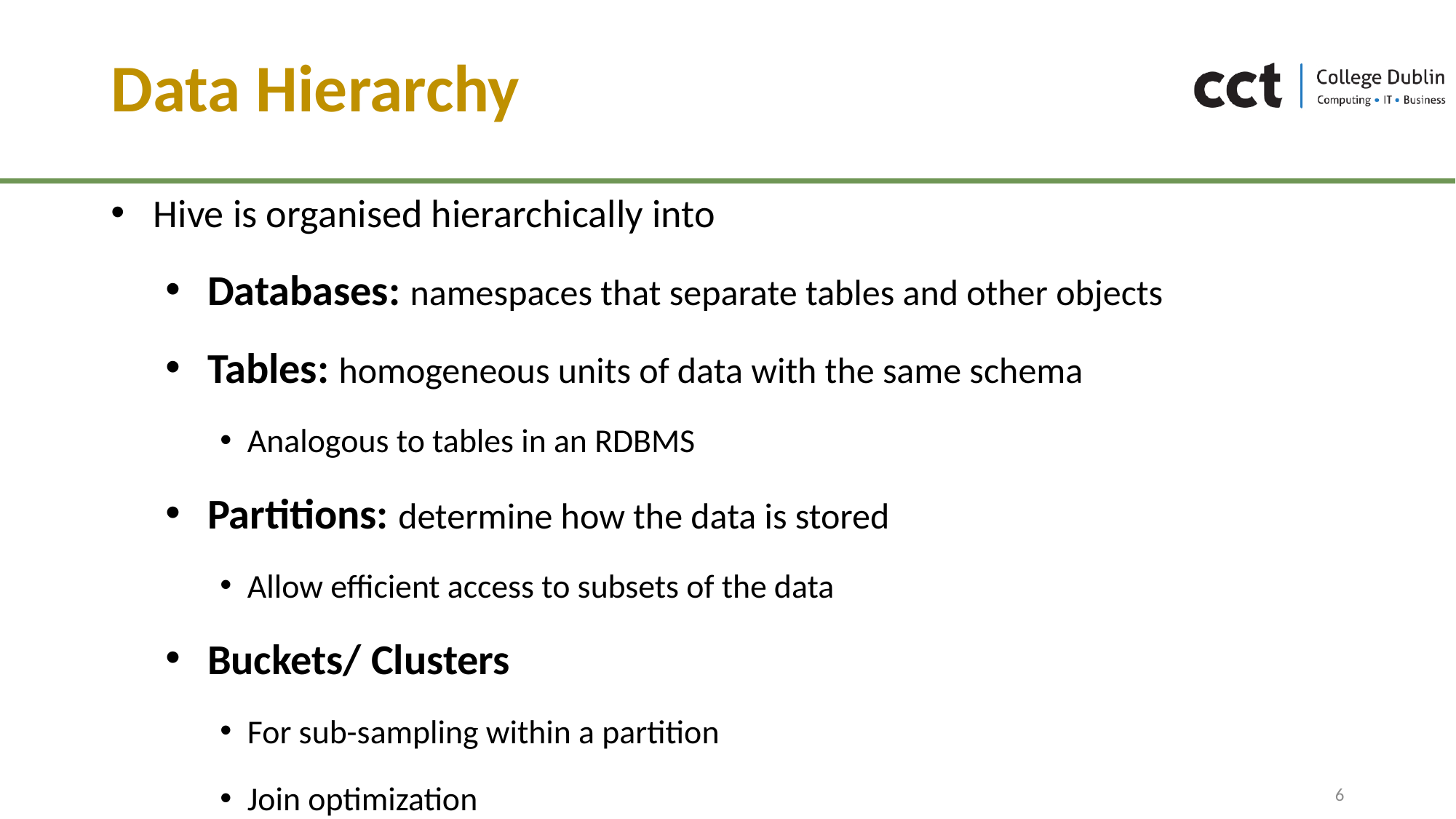

# Data Hierarchy
Hive is organised hierarchically into
Databases: namespaces that separate tables and other objects
Tables: homogeneous units of data with the same schema
Analogous to tables in an RDBMS
Partitions: determine how the data is stored
Allow efficient access to subsets of the data
Buckets/ Clusters
For sub-sampling within a partition
Join optimization
6